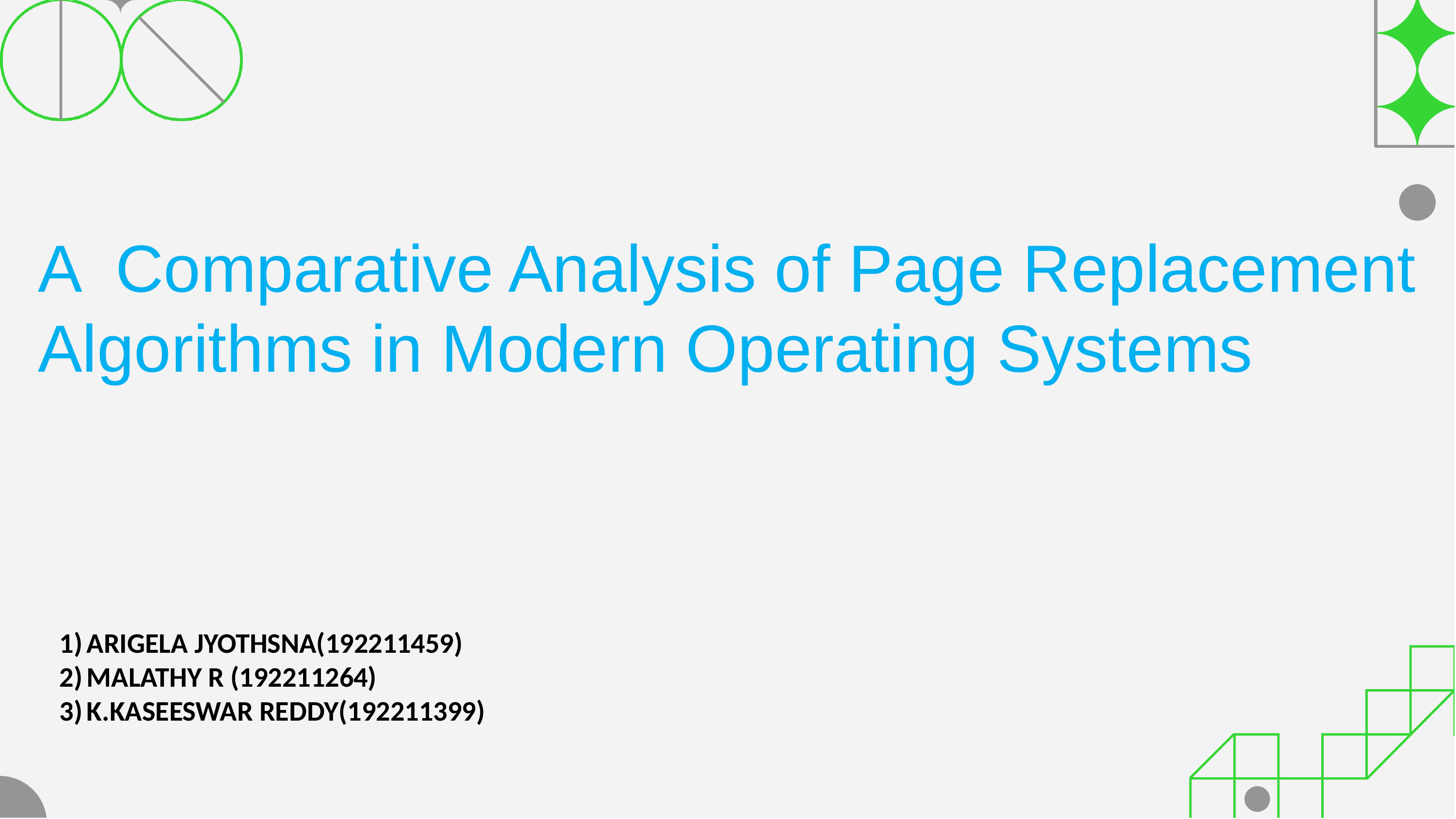

A  Comparative Analysis of Page Replacement Algorithms in Modern Operating Systems
ARIGELA JYOTHSNA(192211459)
MALATHY R (192211264)
K.KASEESWAR REDDY(192211399)